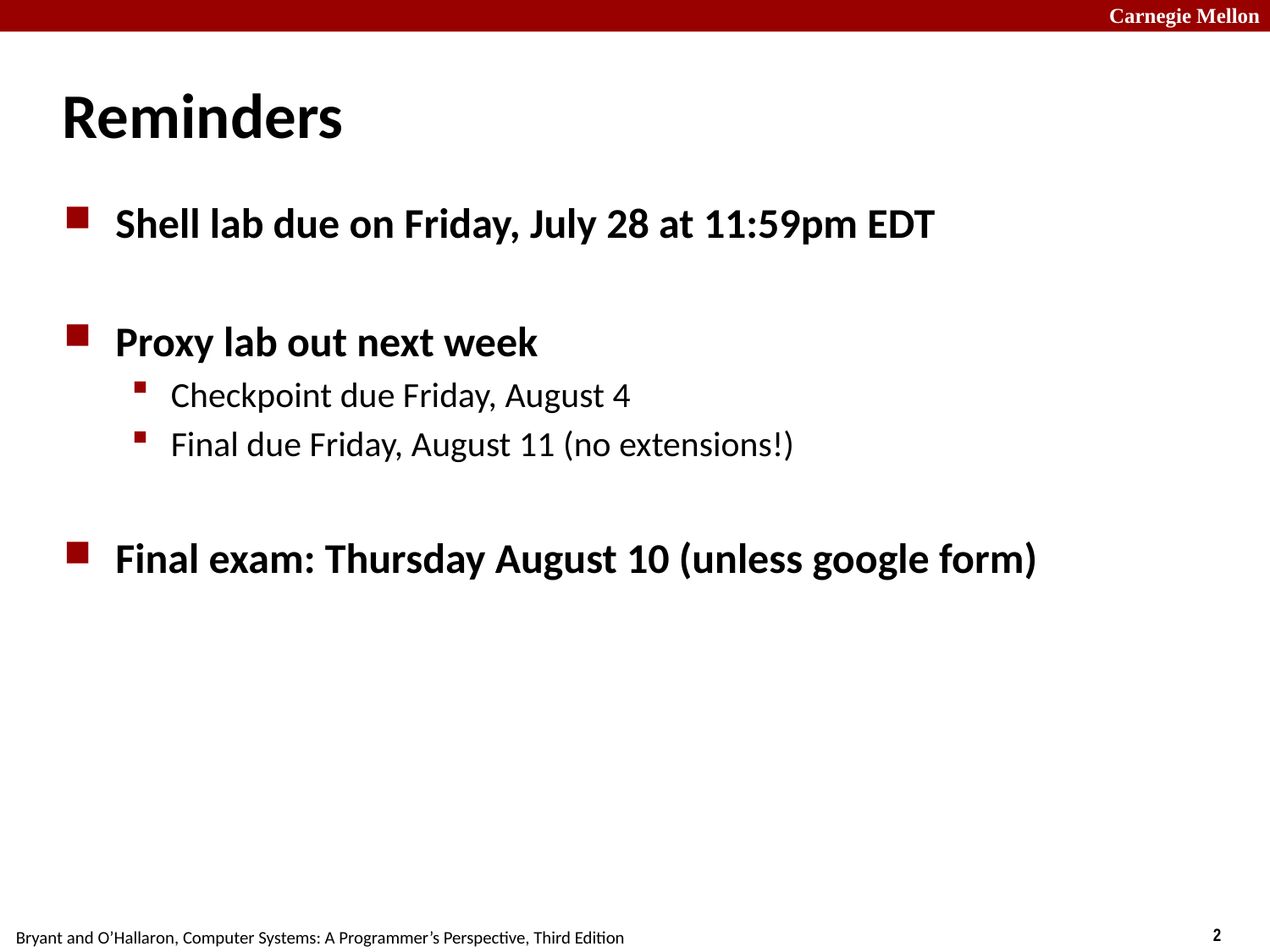

# Reminders
Shell lab due on Friday, July 28 at 11:59pm EDT

Proxy lab out next week
Checkpoint due Friday, August 4
Final due Friday, August 11 (no extensions!)

Final exam: Thursday August 10 (unless google form)